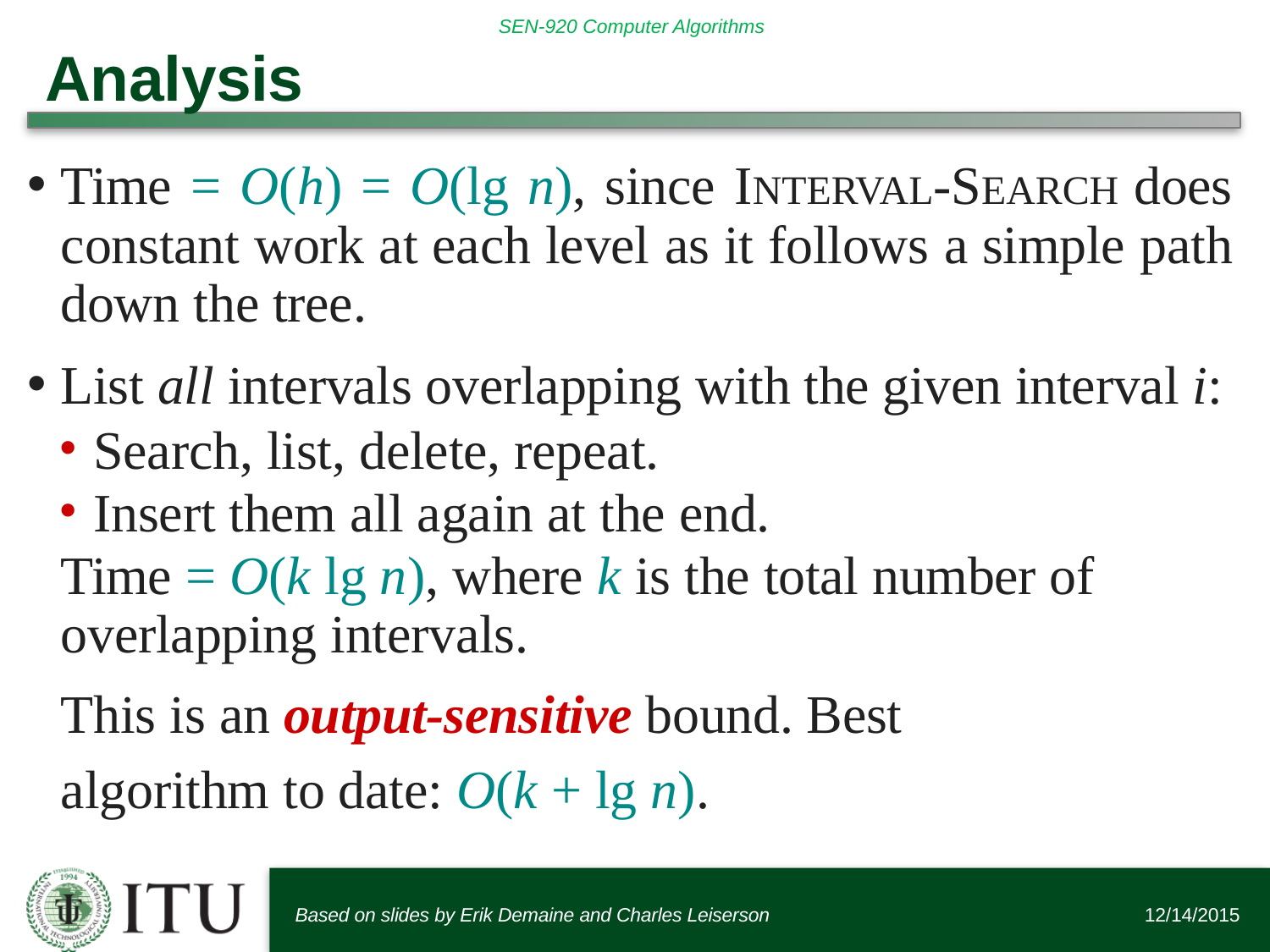

# Analysis

Time = O(h) = O(lg n), since INTERVAL-SEARCH does constant work at each level as it follows a simple path down the tree.
List all intervals overlapping with the given interval i:
Search, list, delete, repeat.
Insert them all again at the end.
Time = O(k lg n), where k is the total number of overlapping intervals.
This is an output-sensitive bound. Best algorithm to date: O(k + lg n).

Based on slides by Erik Demaine and Charles Leiserson
12/14/2015